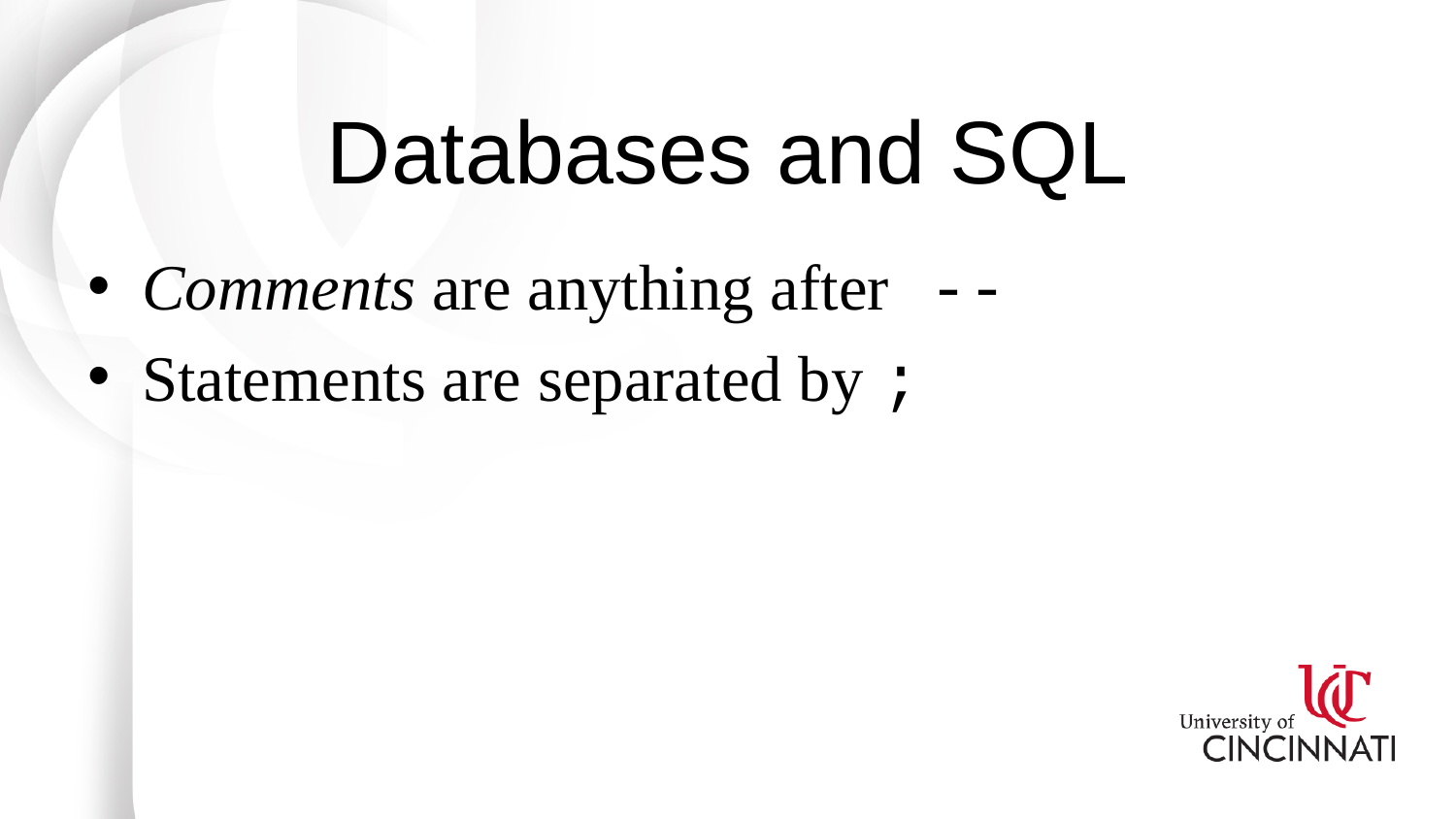

# Databases and SQL
Comments are anything after --
Statements are separated by ;